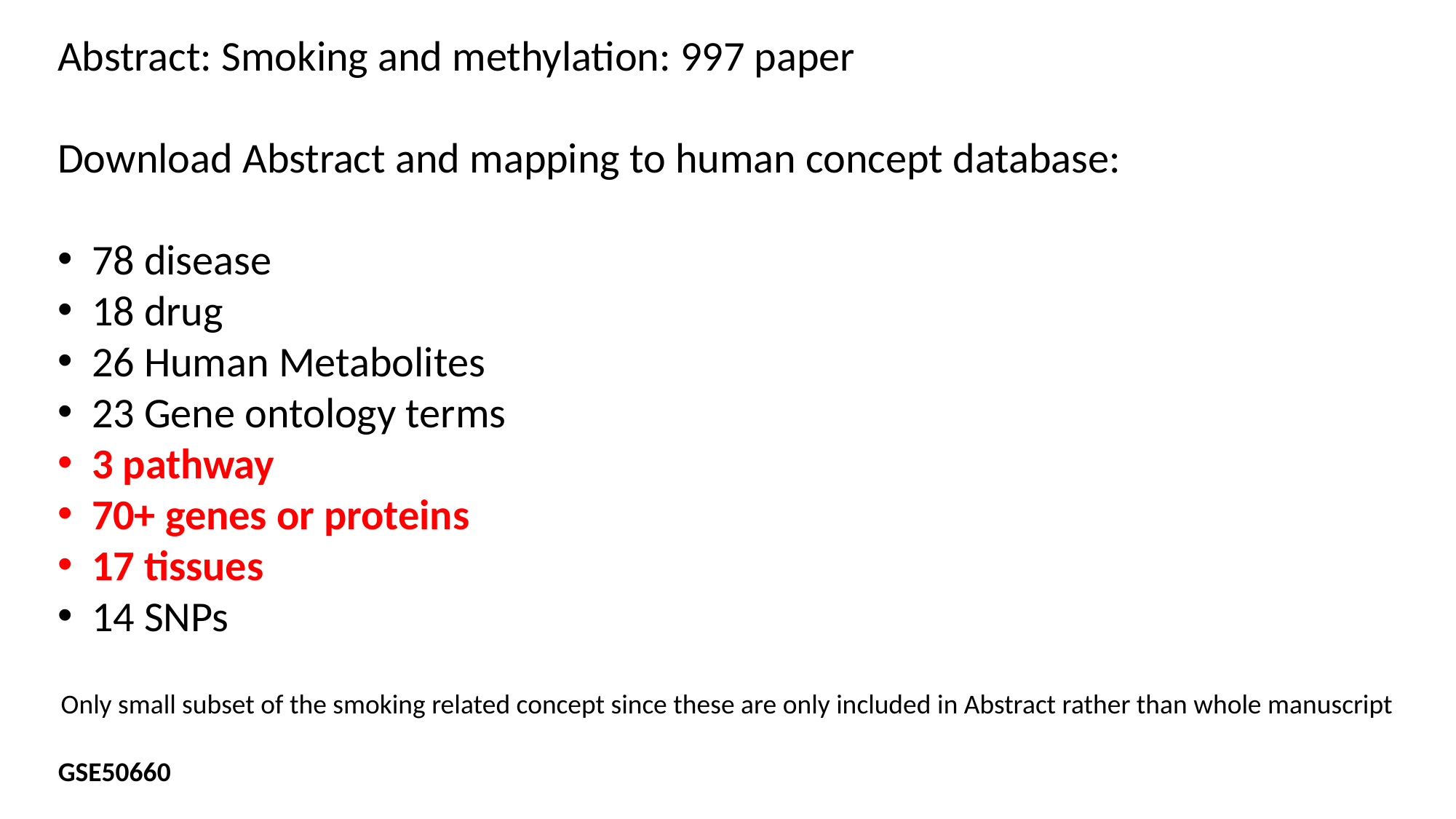

Abstract: Smoking and methylation: 997 paper

Download Abstract and mapping to human concept database:

78 disease
18 drug
26 Human Metabolites
23 Gene ontology terms
3 pathway
70+ genes or proteins
17 tissues
14 SNPs

Only small subset of the smoking related concept since these are only included in Abstract rather than whole manuscript
GSE50660